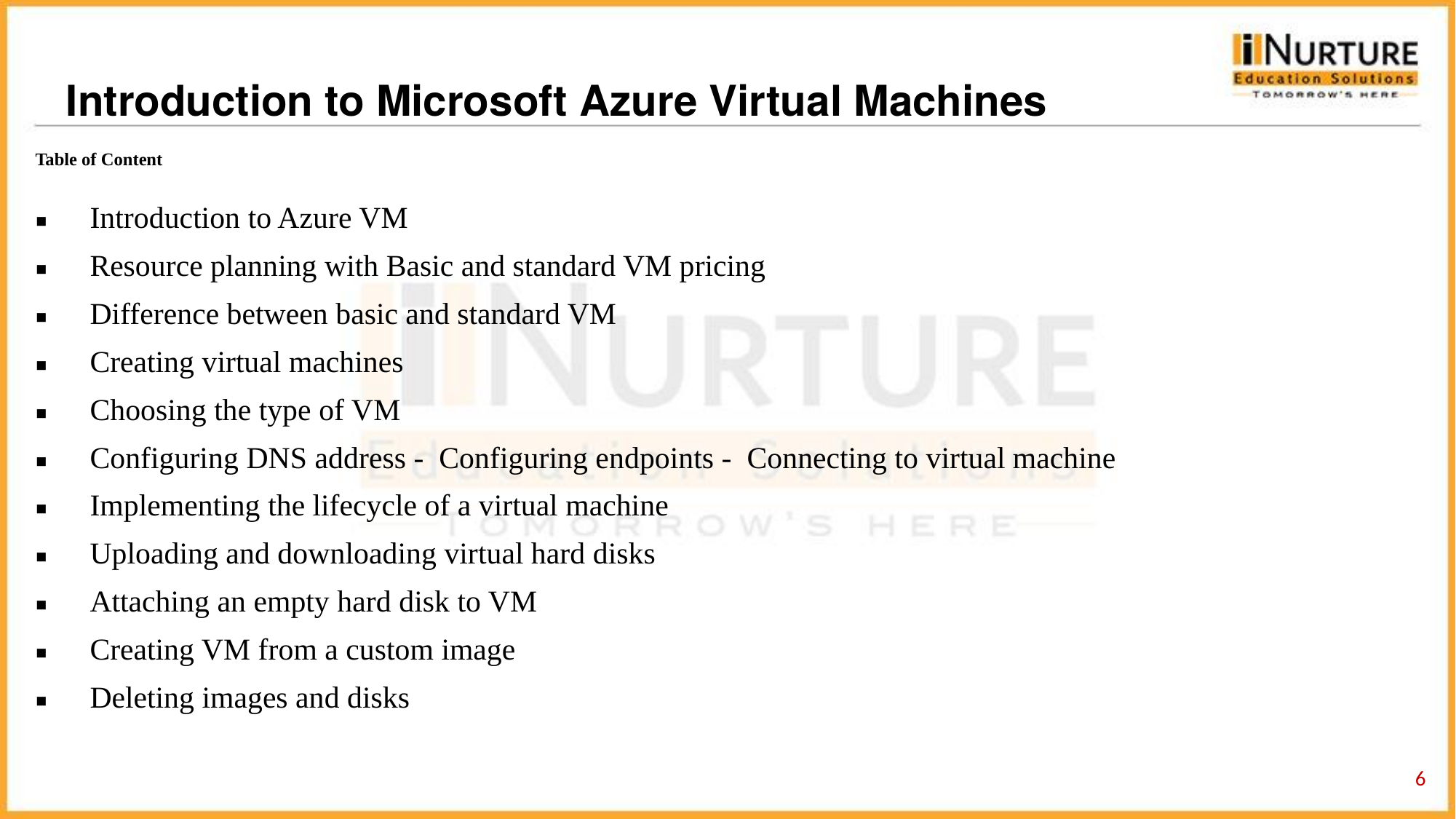

Introduction to Microsoft Azure Virtual Machines
# Table of Content
Introduction to Azure VM
Resource planning with Basic and standard VM pricing
Difference between basic and standard VM
Creating virtual machines
Choosing the type of VM
Configuring DNS address -  Configuring endpoints -  Connecting to virtual machine
Implementing the lifecycle of a virtual machine
Uploading and downloading virtual hard disks
Attaching an empty hard disk to VM
Creating VM from a custom image
Deleting images and disks

6